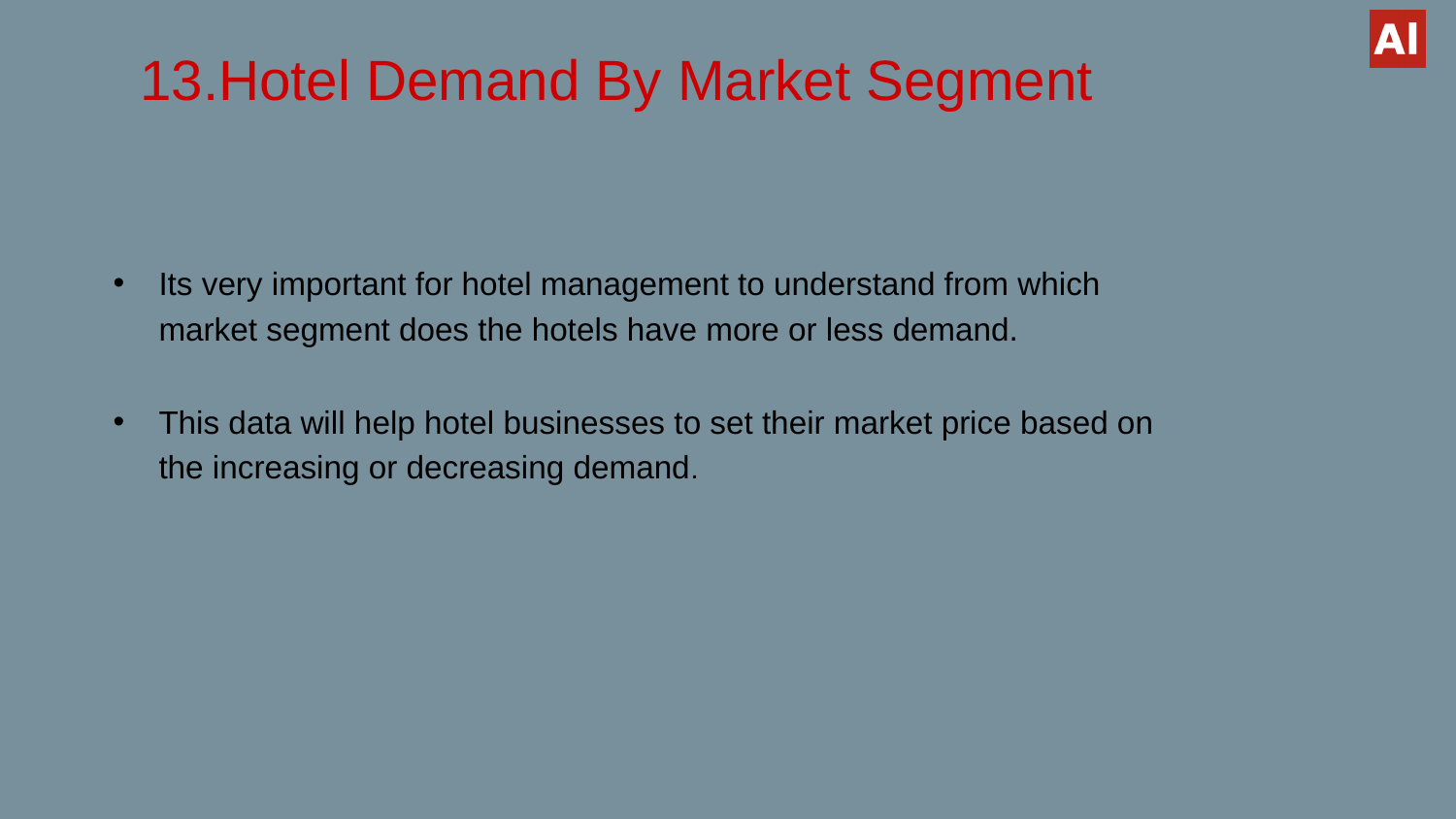

# 13.Hotel Demand By Market Segment
Its very important for hotel management to understand from which market segment does the hotels have more or less demand.

This data will help hotel businesses to set their market price based on the increasing or decreasing demand.